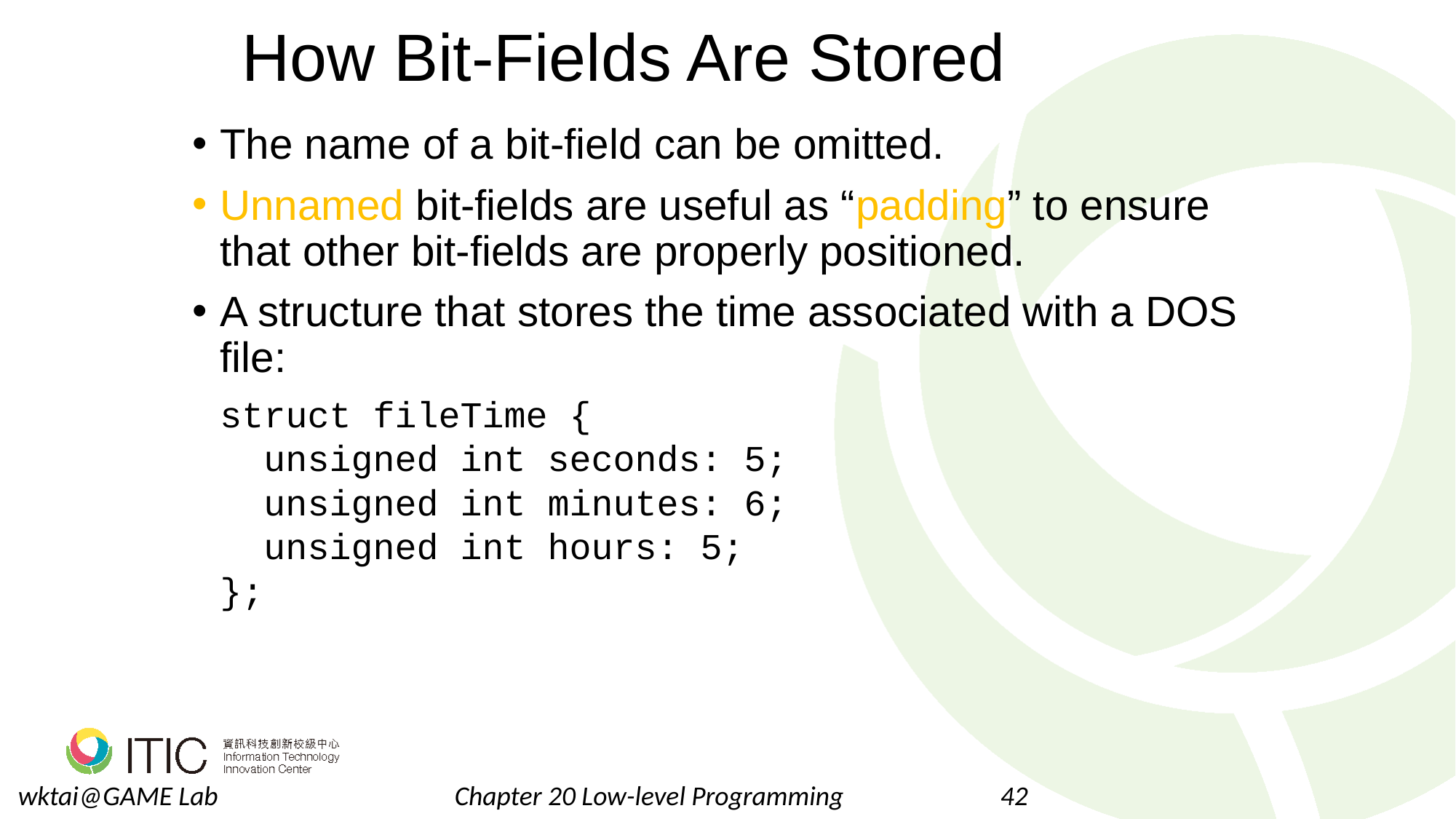

# How Bit-Fields Are Stored
The name of a bit-field can be omitted.
Unnamed bit-fields are useful as “padding” to ensure that other bit-fields are properly positioned.
A structure that stores the time associated with a DOS file:
	struct fileTime {
	  unsigned int seconds: 5;
	  unsigned int minutes: 6;
	  unsigned int hours: 5;
	};